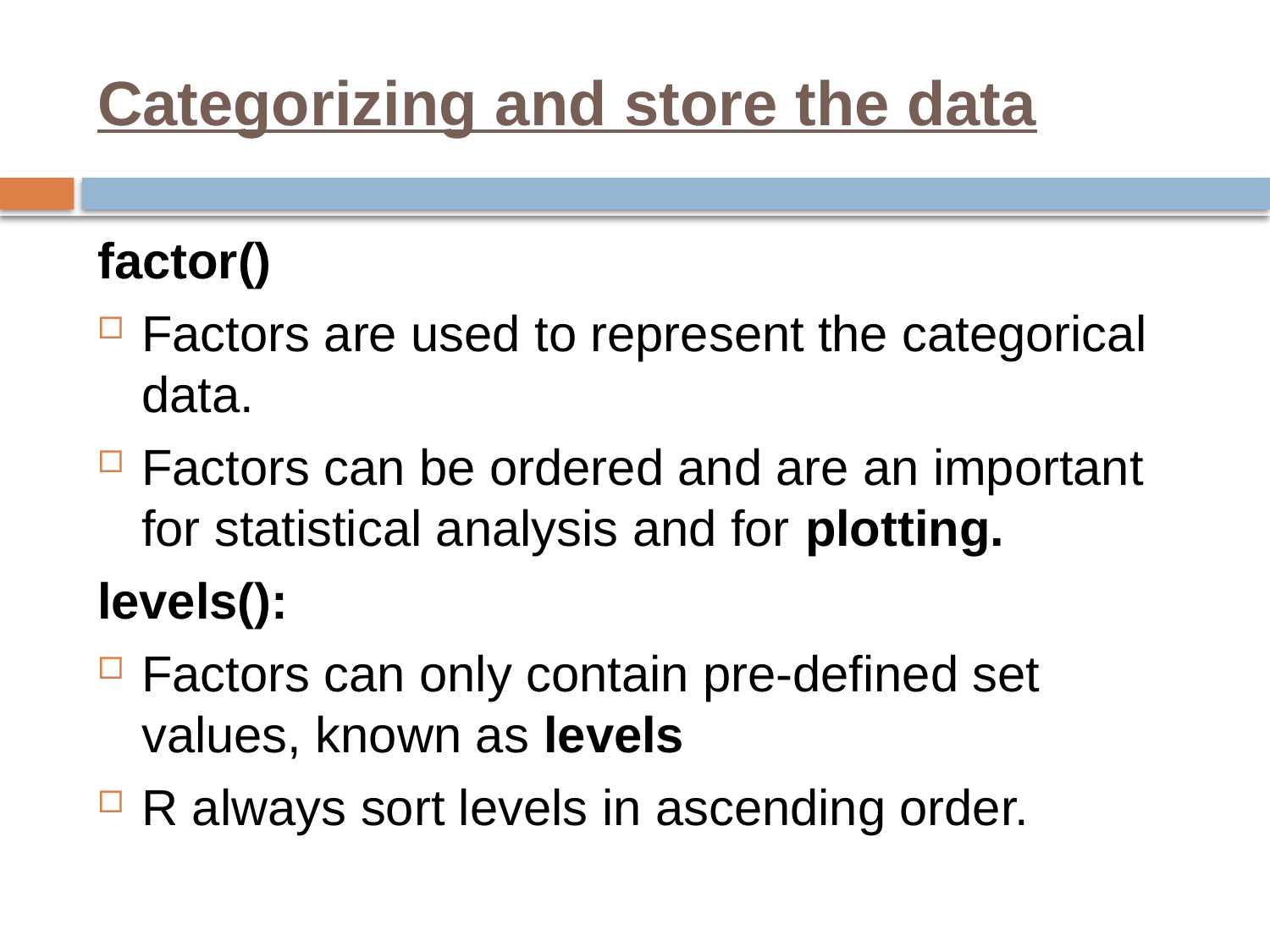

# Categorizing and store the data
factor()
Factors are used to represent the categorical data.
Factors can be ordered and are an important for statistical analysis and for plotting.
levels():
Factors can only contain pre-defined set values, known as levels
R always sort levels in ascending order.